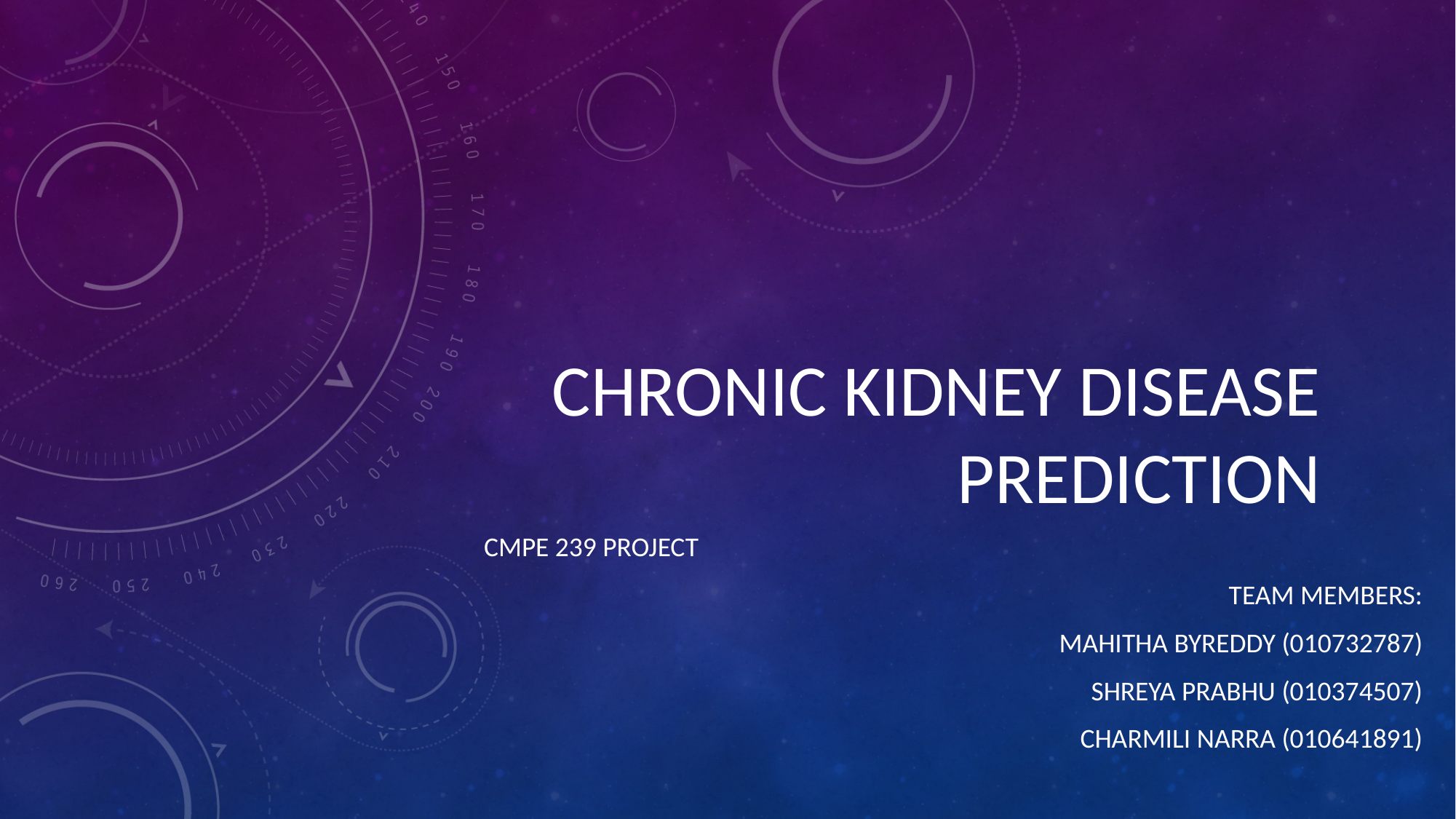

# Chronic Kidney Disease Prediction
CMPE 239 Project
TEAM members:
Mahitha byreddy (010732787)
Shreya prabhu (010374507)
Charmili narra (010641891)